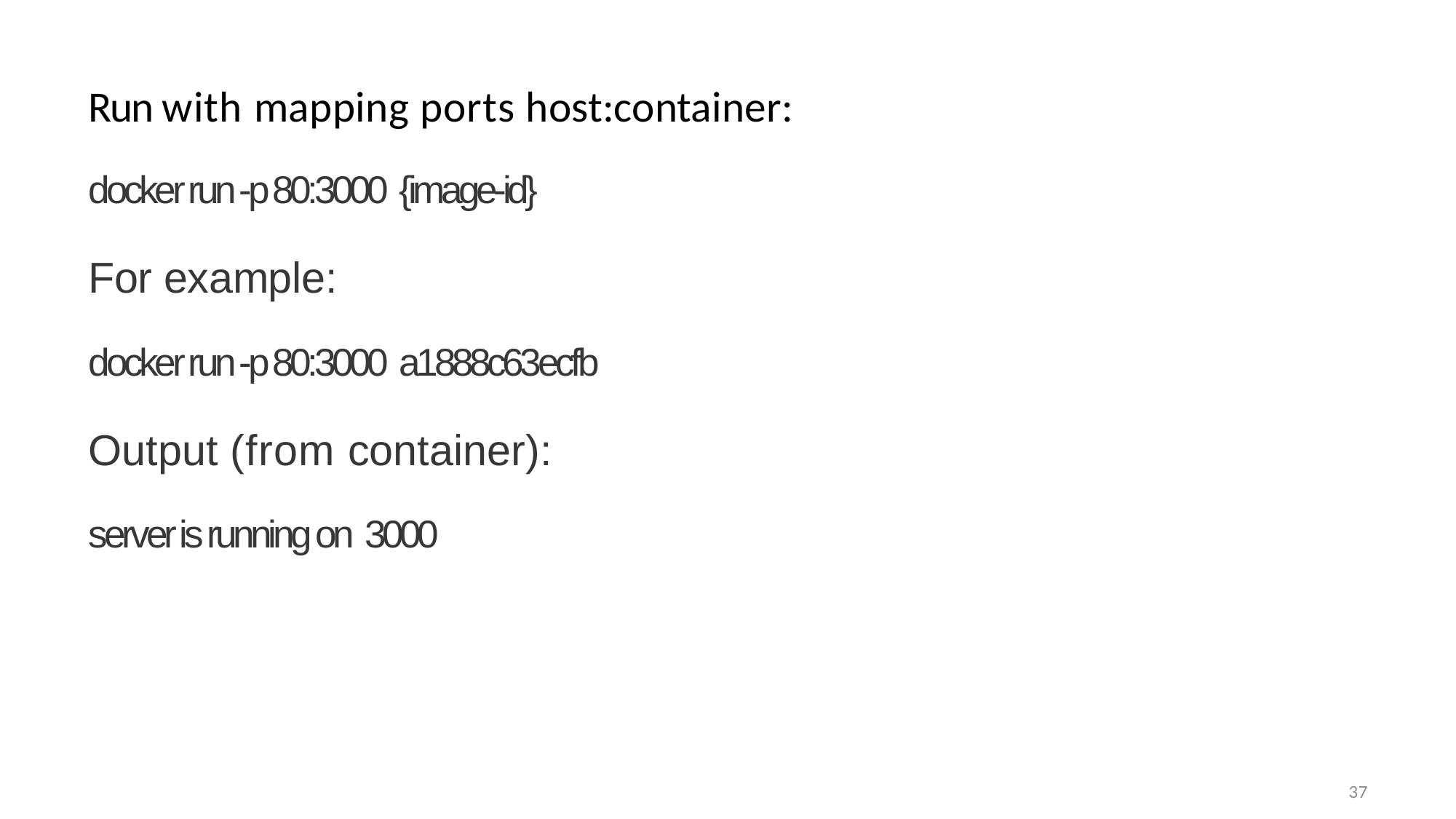

# Run with mapping ports host:container:
docker run -p 80:3000 {image-id}

For example:
docker run -p 80:3000 a1888c63ecfb

Output (from container):
server is running on 3000
37